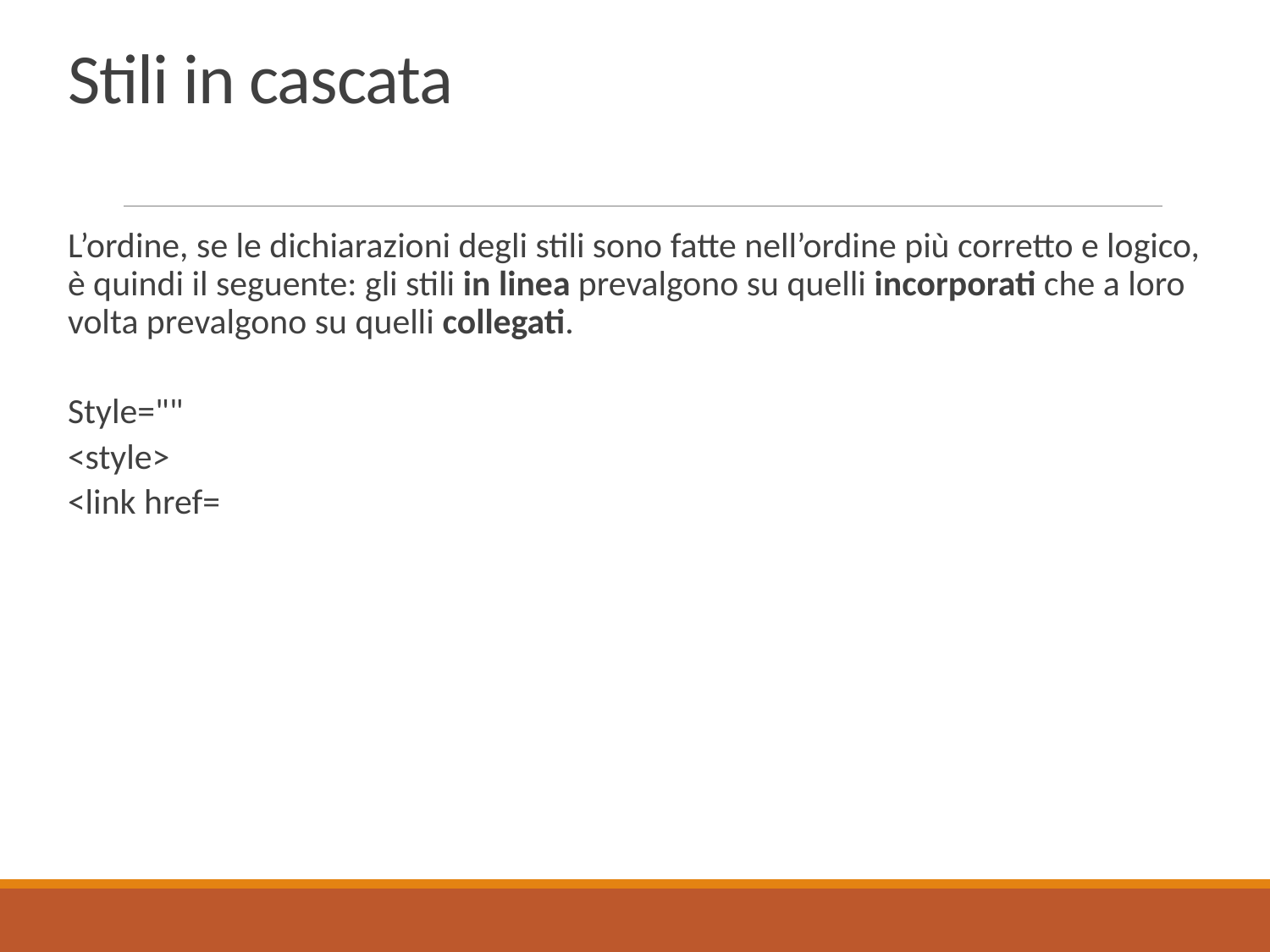

# Stili in cascata
L’ordine, se le dichiarazioni degli stili sono fatte nell’ordine più corretto e logico, è quindi il seguente: gli stili in linea prevalgono su quelli incorporati che a loro volta prevalgono su quelli collegati.

Style=""
<style>
<link href=